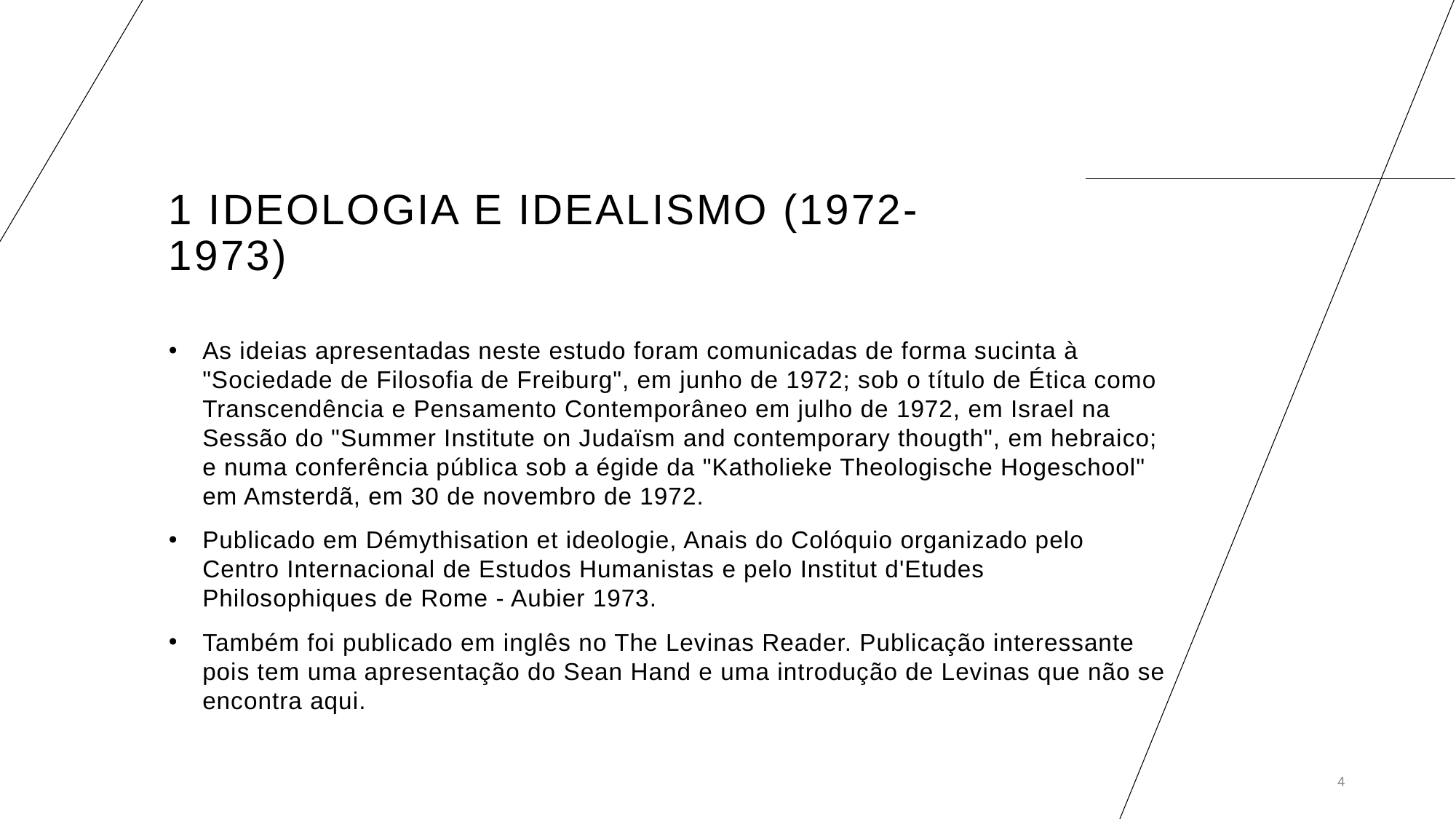

# 1 Ideologia e idealismo (1972-1973)
As ideias apresentadas neste estudo foram comunicadas de forma sucinta à "Sociedade de Filosofia de Freiburg", em junho de 1972; sob o título de Ética como Transcendência e Pensamento Contemporâneo em julho de 1972, em Israel na Sessão do "Summer Institute on Judaïsm and contemporary thougth", em hebraico; e numa conferência pública sob a égide da "Katholieke Theologische Hogeschool" em Amsterdã, em 30 de novembro de 1972.
Publicado em Démythisation et ideologie, Anais do Colóquio organizado pelo Centro Internacional de Estudos Humanistas e pelo Institut d'Etudes Philosophiques de Rome - Aubier 1973.
Também foi publicado em inglês no The Levinas Reader. Publicação interessante pois tem uma apresentação do Sean Hand e uma introdução de Levinas que não se encontra aqui.

4